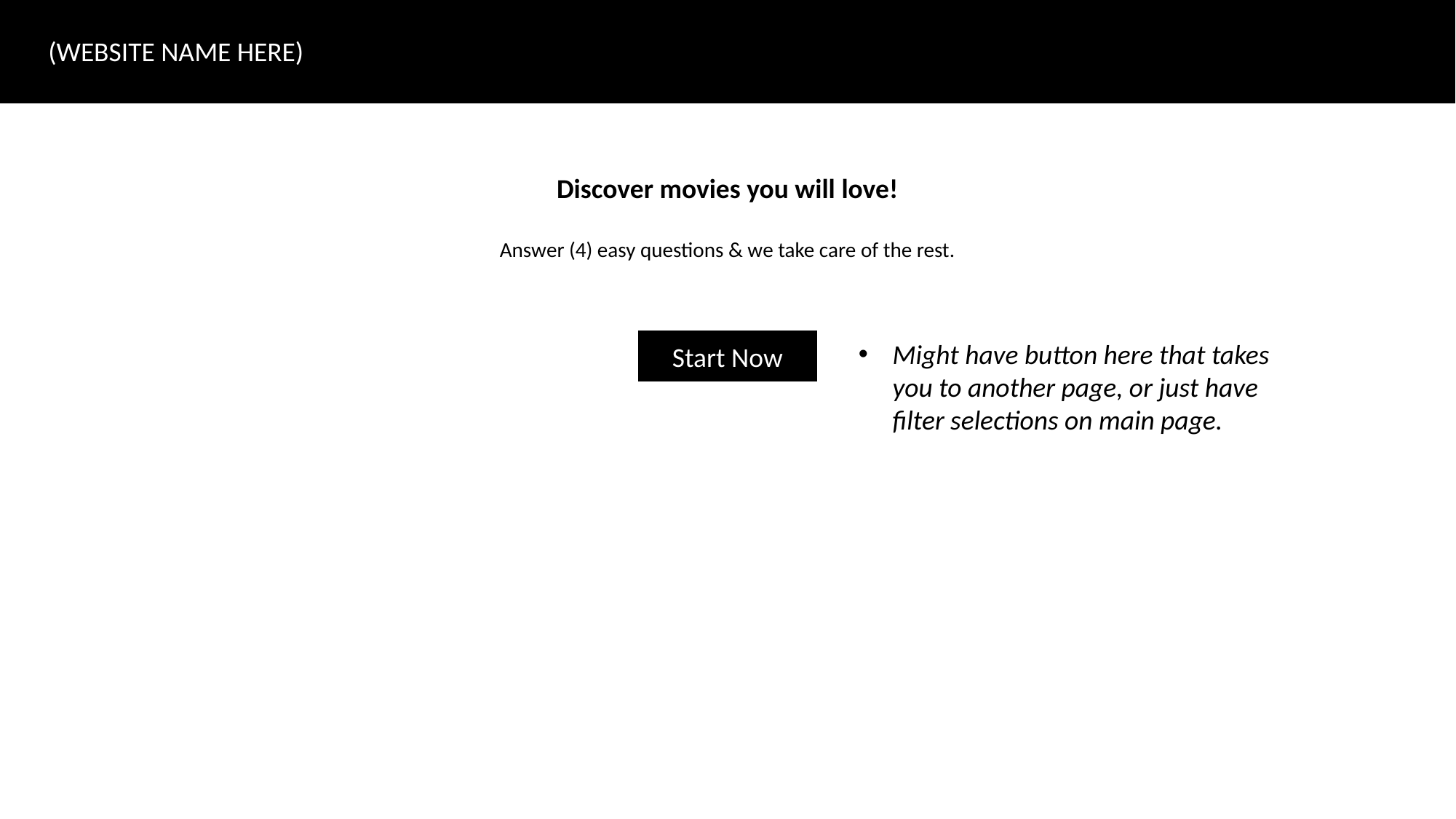

(WEBSITE NAME HERE)
Discover movies you will love!

Answer (4) easy questions & we take care of the rest.
Might have button here that takes you to another page, or just have filter selections on main page.
Start Now